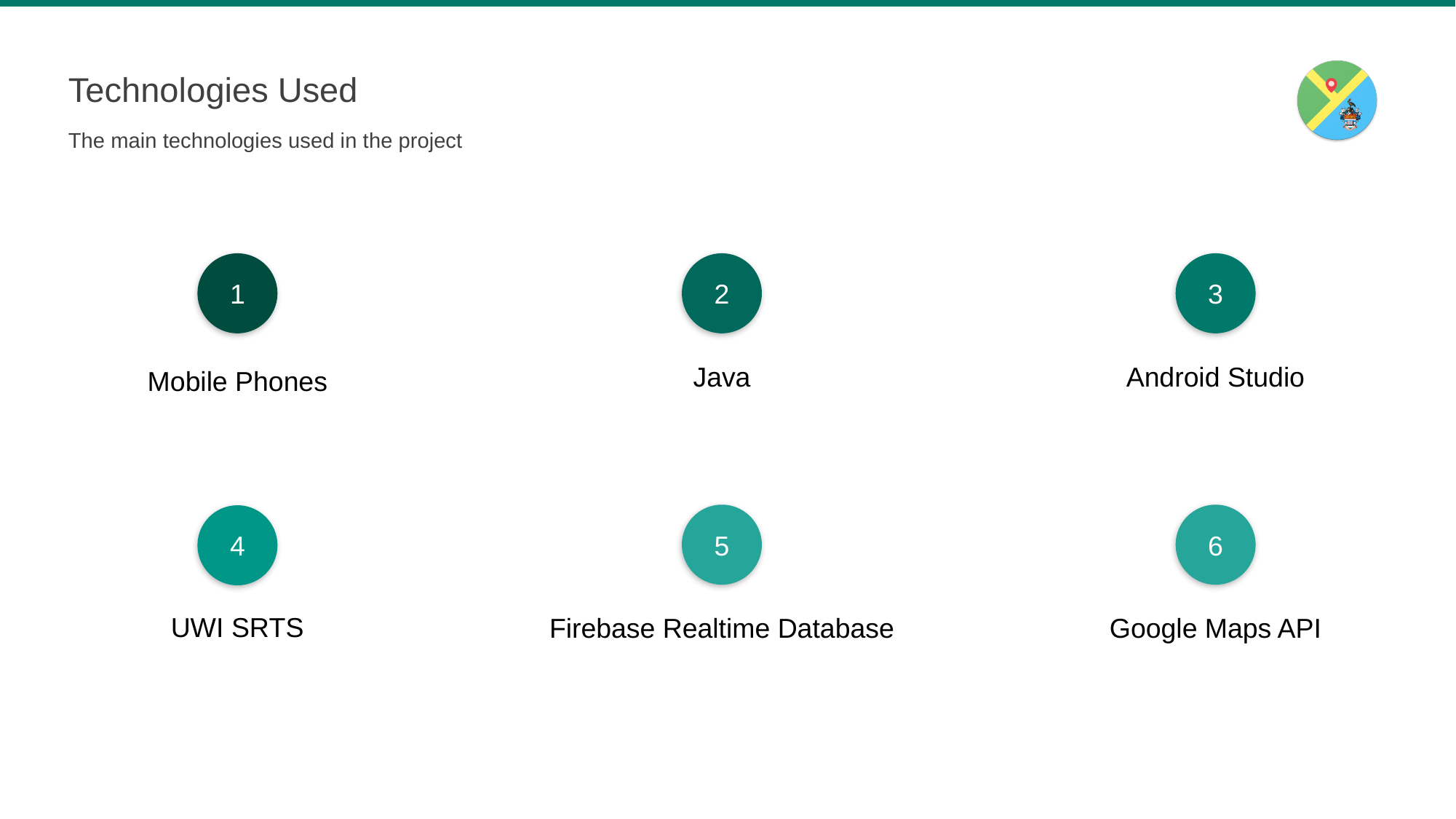

# Technologies Used
The main technologies used in the project

1
Mobile Phones

2
Java

3
Android Studio

5
Firebase Realtime Database

6
Google Maps API

4
UWI SRTS
19